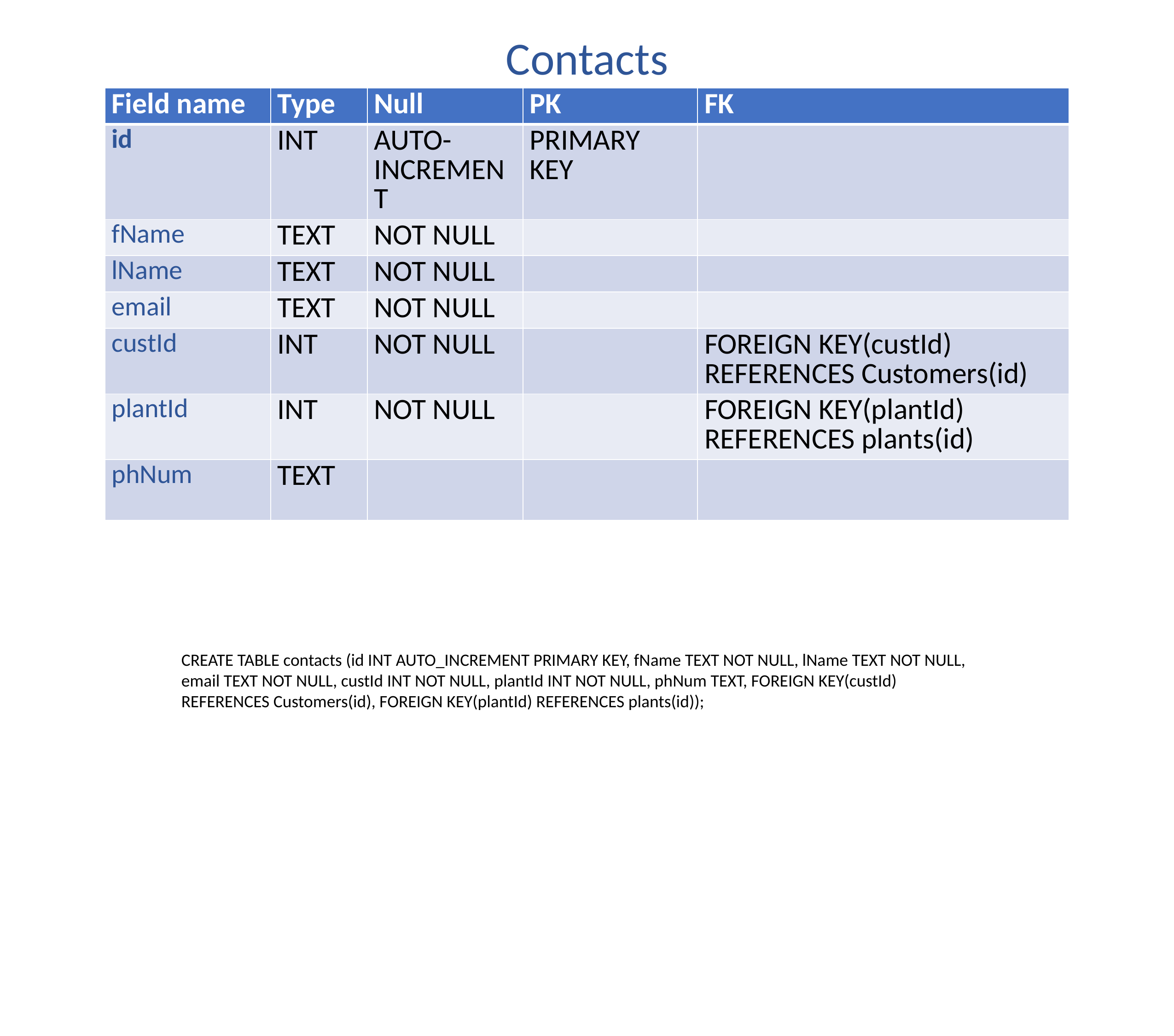

Contacts
| Field name | Type | Null | PK | FK |
| --- | --- | --- | --- | --- |
| id | INT | AUTO-INCREMENT | PRIMARY KEY |  |
| fName | TEXT | NOT NULL |  |  |
| lName | TEXT | NOT NULL |  |  |
| email | TEXT | NOT NULL |  |  |
| custId | INT | NOT NULL |  | FOREIGN KEY(custId) REFERENCES Customers(id) |
| plantId | INT | NOT NULL |  | FOREIGN KEY(plantId) REFERENCES plants(id) |
| phNum | TEXT |  |  |  |
CREATE TABLE contacts (id INT AUTO_INCREMENT PRIMARY KEY, fName TEXT NOT NULL, lName TEXT NOT NULL, email TEXT NOT NULL, custId INT NOT NULL, plantId INT NOT NULL, phNum TEXT, FOREIGN KEY(custId) REFERENCES Customers(id), FOREIGN KEY(plantId) REFERENCES plants(id));